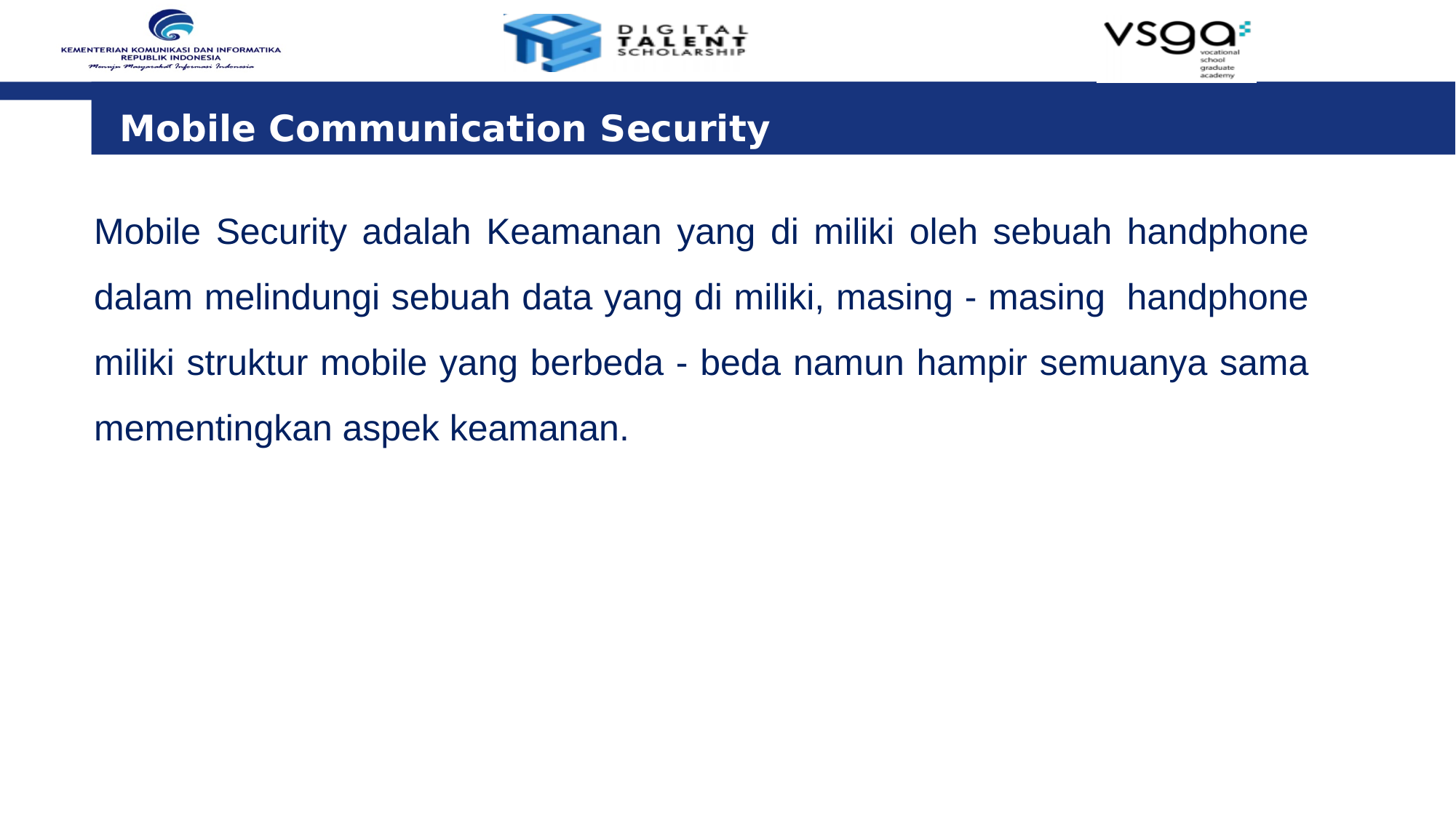

Mobile Communication Security
Mobile Security adalah Keamanan yang di miliki oleh sebuah handphone dalam melindungi sebuah data yang di miliki, masing - masing  handphone miliki struktur mobile yang berbeda - beda namun hampir semuanya sama mementingkan aspek keamanan.

# A. A. Risiko Keamanan Perangkat Mobile Risiko Keamanan Perangkat Mobile